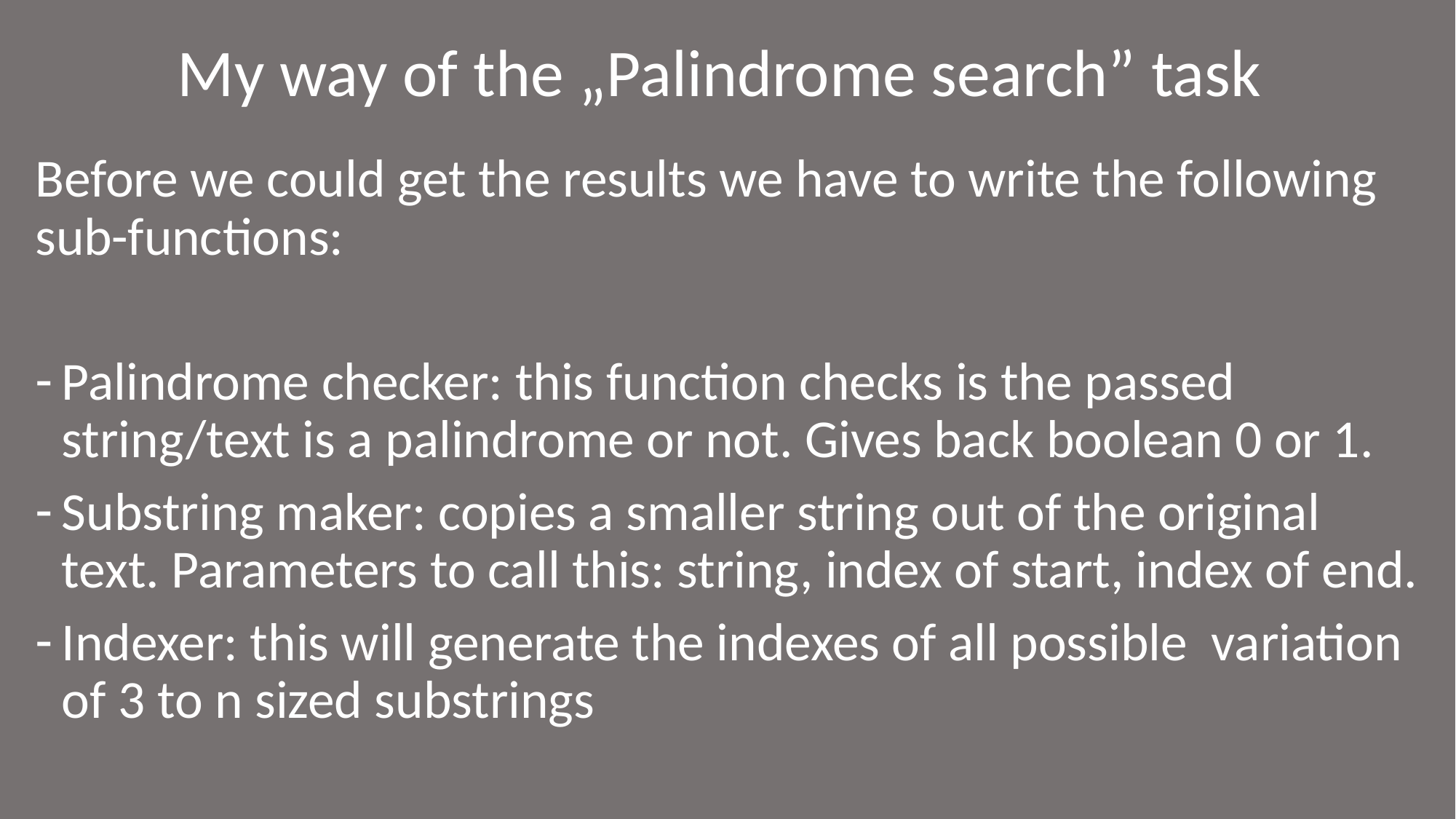

# My way of the „Palindrome search” task
Before we could get the results we have to write the following sub-functions:

Palindrome checker: this function checks is the passed string/text is a palindrome or not. Gives back boolean 0 or 1.
Substring maker: copies a smaller string out of the original text. Parameters to call this: string, index of start, index of end.
Indexer: this will generate the indexes of all possible  variation of 3 to n sized substrings